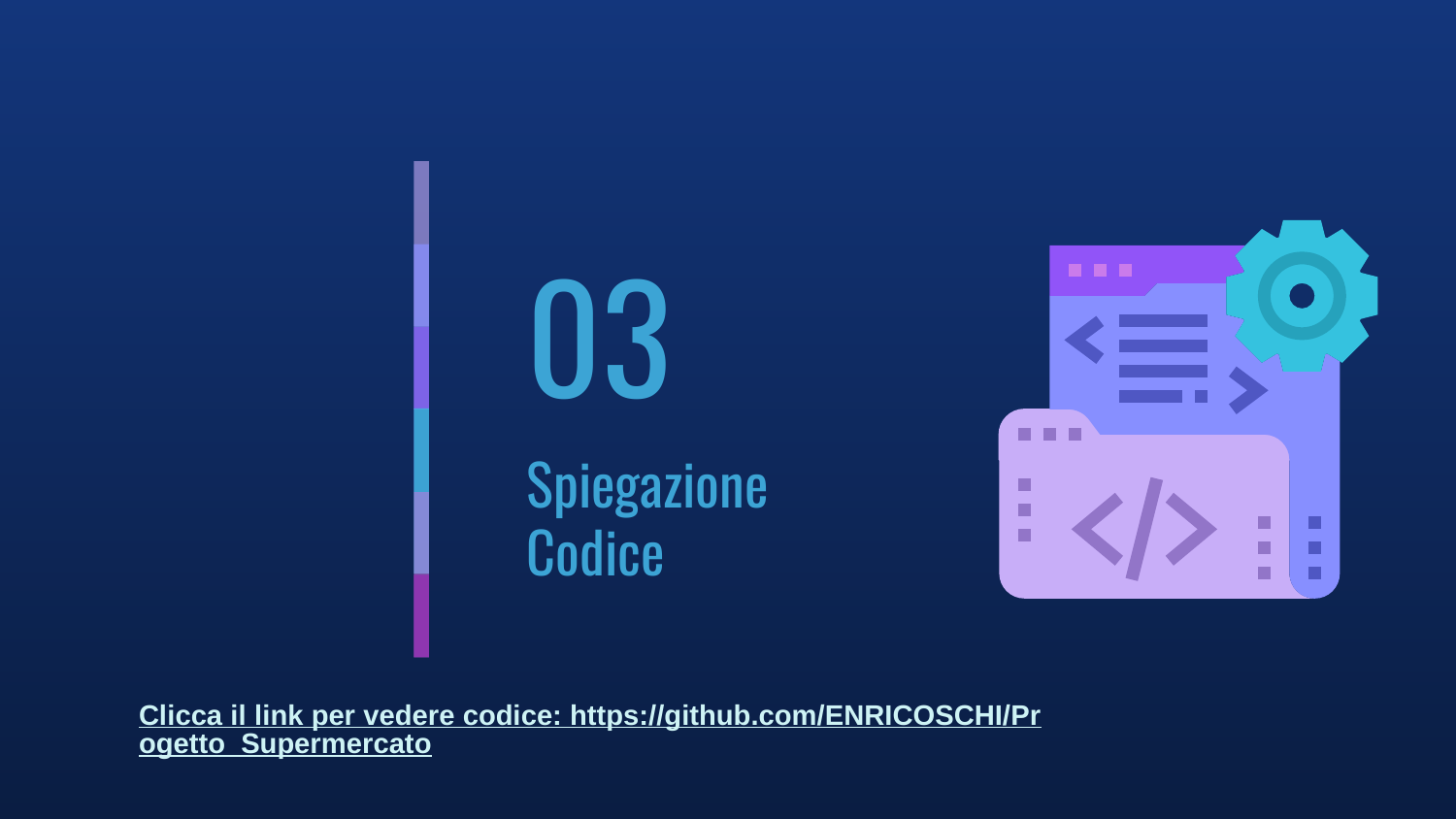

# 03
Spiegazione
Codice
Clicca il link per vedere codice: https://github.com/ENRICOSCHI/Progetto_Supermercato